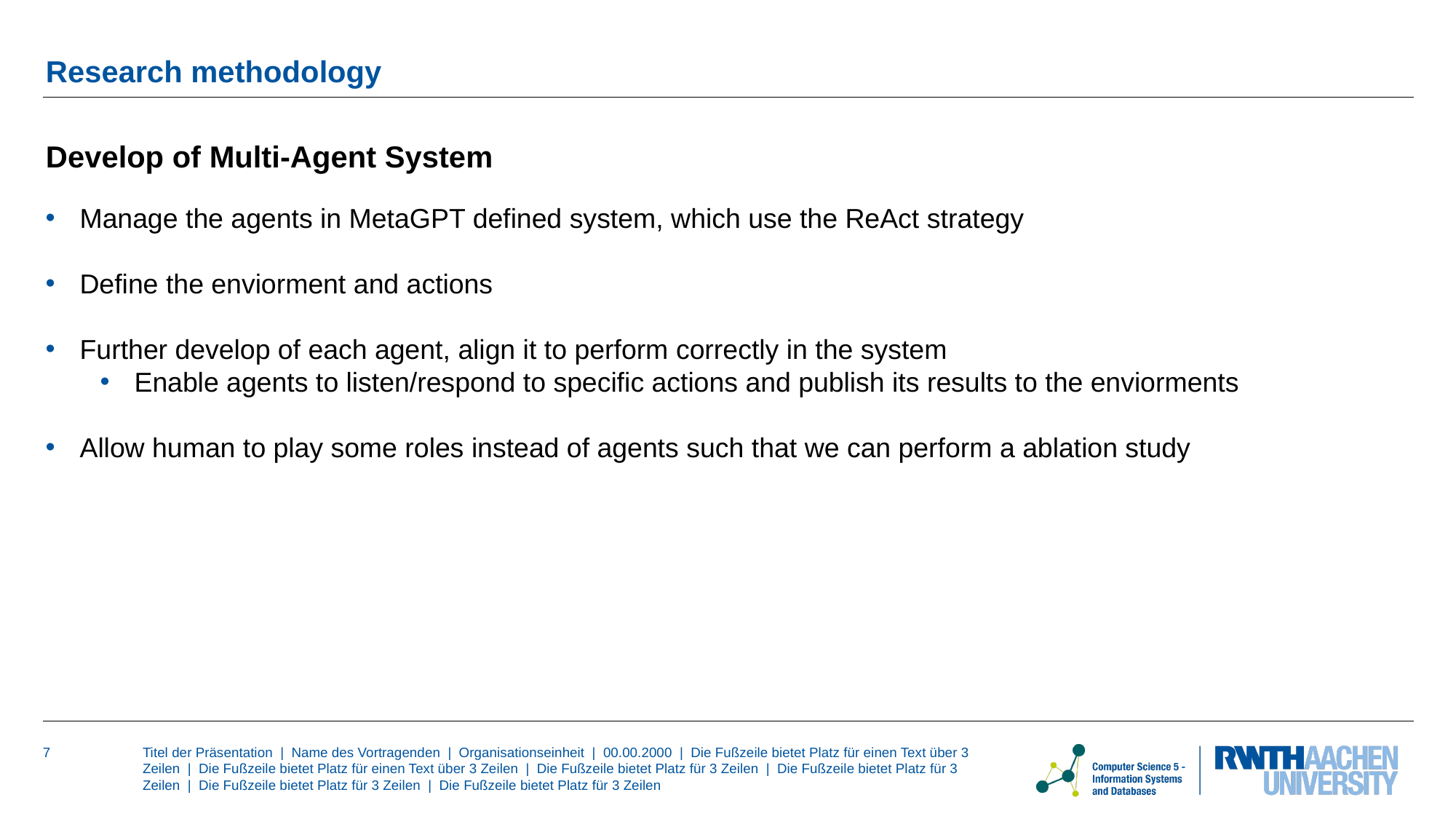

# Research methodology
Develop of Multi-Agent System
Manage the agents in MetaGPT defined system, which use the ReAct strategy

Define the enviorment and actions

Further develop of each agent, align it to perform correctly in the system
Enable agents to listen/respond to specific actions and publish its results to the enviorments

Allow human to play some roles instead of agents such that we can perform a ablation study